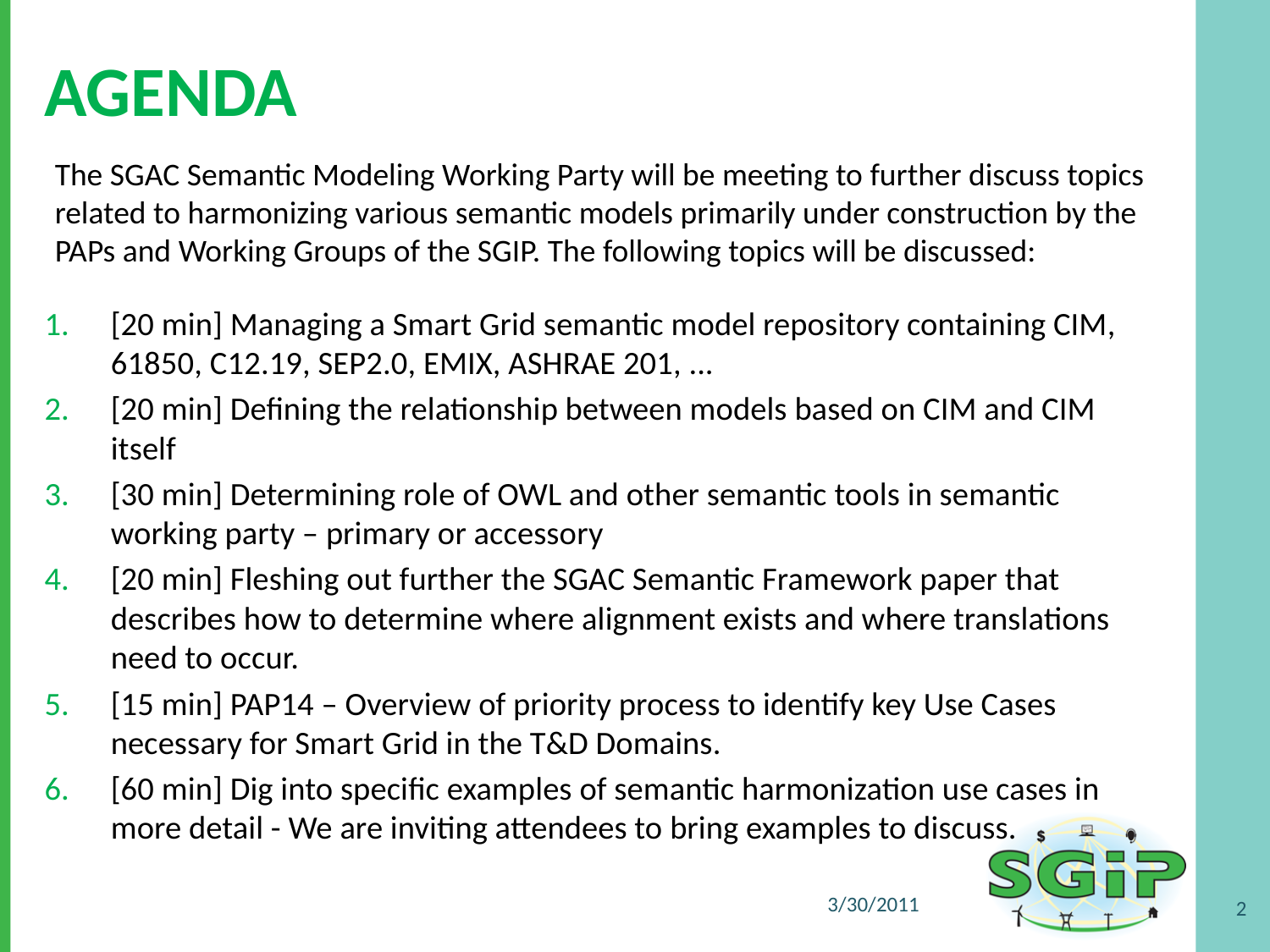

# Agenda
The SGAC Semantic Modeling Working Party will be meeting to further discuss topics related to harmonizing various semantic models primarily under construction by the PAPs and Working Groups of the SGIP. The following topics will be discussed:
[20 min] Managing a Smart Grid semantic model repository containing CIM, 61850, C12.19, SEP2.0, EMIX, ASHRAE 201, ...
[20 min] Defining the relationship between models based on CIM and CIM itself
[30 min] Determining role of OWL and other semantic tools in semantic working party – primary or accessory
[20 min] Fleshing out further the SGAC Semantic Framework paper that describes how to determine where alignment exists and where translations need to occur.
[15 min] PAP14 – Overview of priority process to identify key Use Cases necessary for Smart Grid in the T&D Domains.
[60 min] Dig into specific examples of semantic harmonization use cases in more detail - We are inviting attendees to bring examples to discuss.

3/30/2011
2